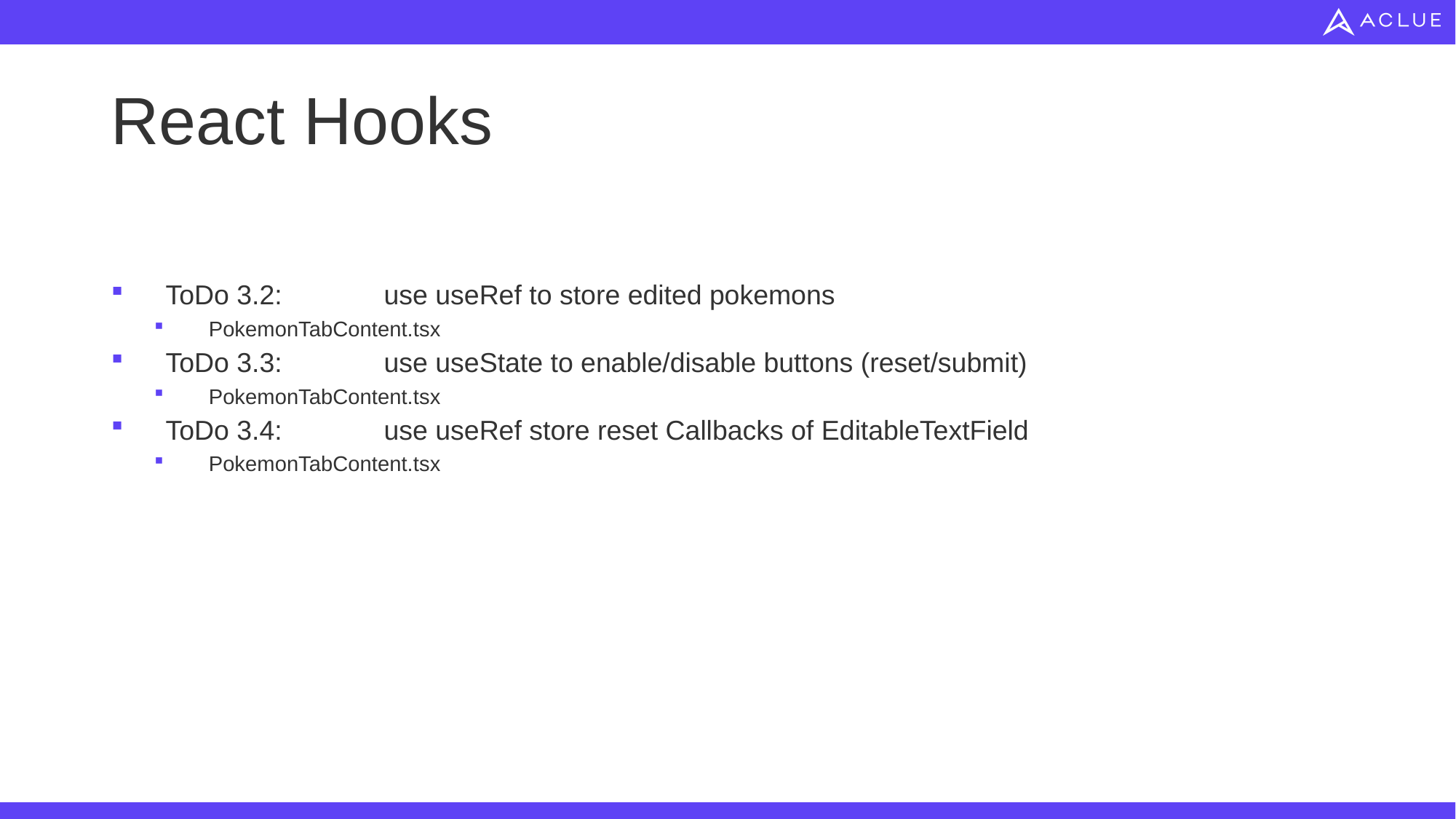

# React Hooks
ToDo 3.2: 	use useRef to store edited pokemons
PokemonTabContent.tsx
ToDo 3.3: 	use useState to enable/disable buttons (reset/submit)
PokemonTabContent.tsx
ToDo 3.4:	use useRef store reset Callbacks of EditableTextField
PokemonTabContent.tsx